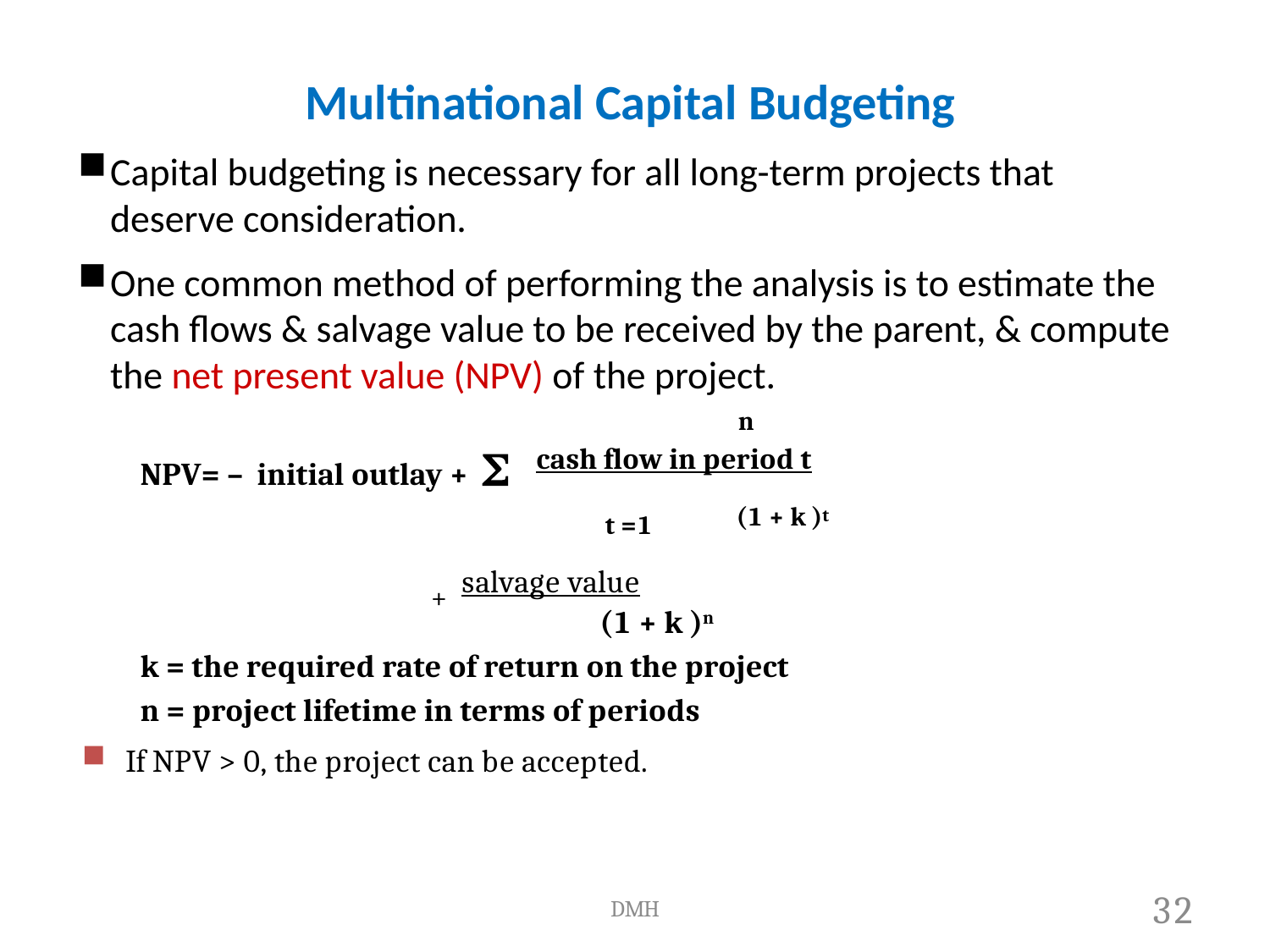

Multinational Capital Budgeting
Capital budgeting is necessary for all long-term projects that deserve consideration.
One common method of performing the analysis is to estimate the cash flows & salvage value to be received by the parent, & compute the net present value (NPV) of the project.

					         n
NPV= –  initial outlay +  Σ  cash flow in period t
			                         t =1            (1 + k )t
		      	+  salvage value
			 	      (1 + k )n
k = the required rate of return on the project
n = project lifetime in terms of periods
If NPV > 0, the project can be accepted.
DMH
32